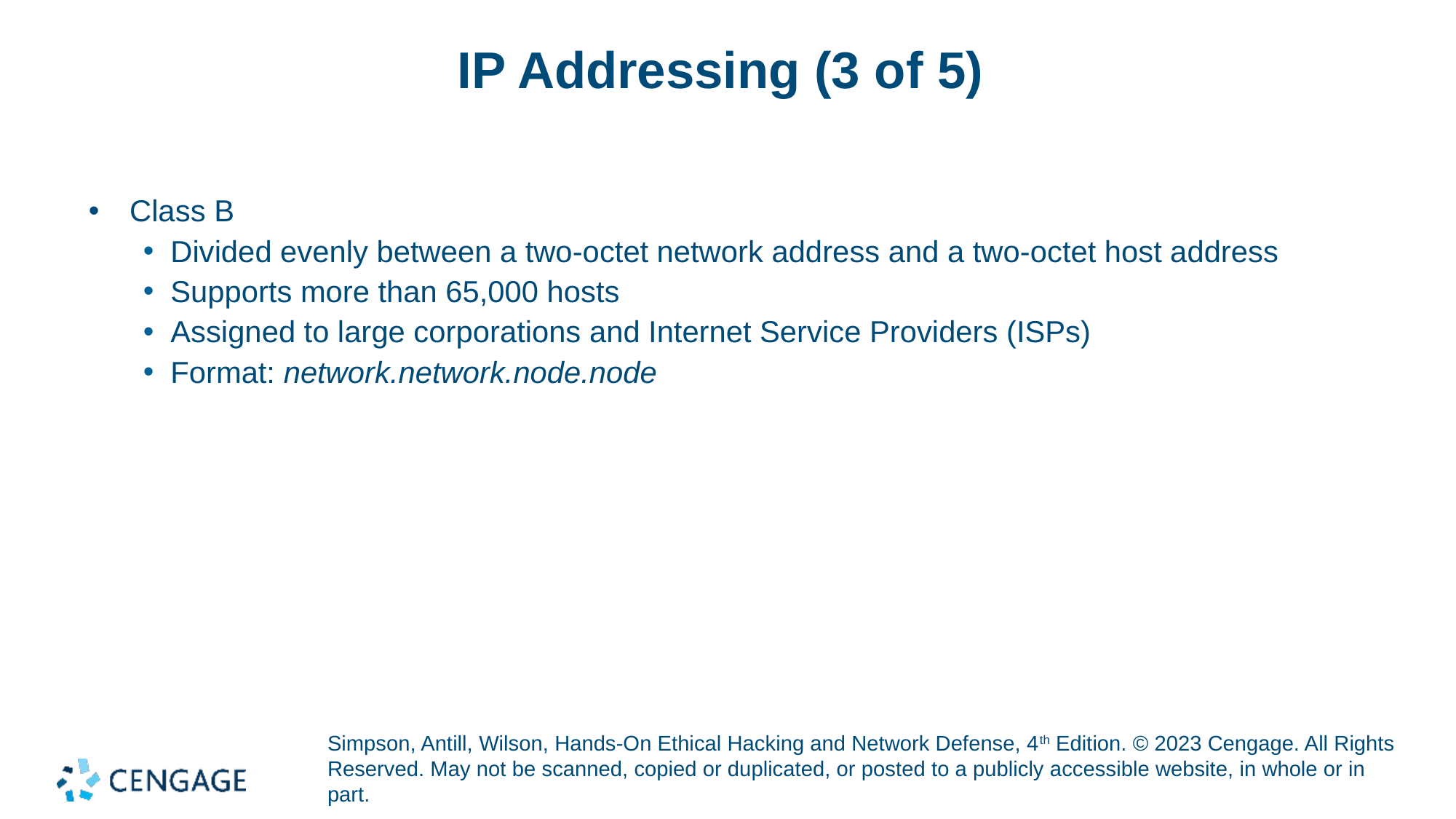

# IP Addressing (3 of 5)
Class B
Divided evenly between a two-octet network address and a two-octet host address
Supports more than 65,000 hosts
Assigned to large corporations and Internet Service Providers (ISPs)
Format: network.network.node.node